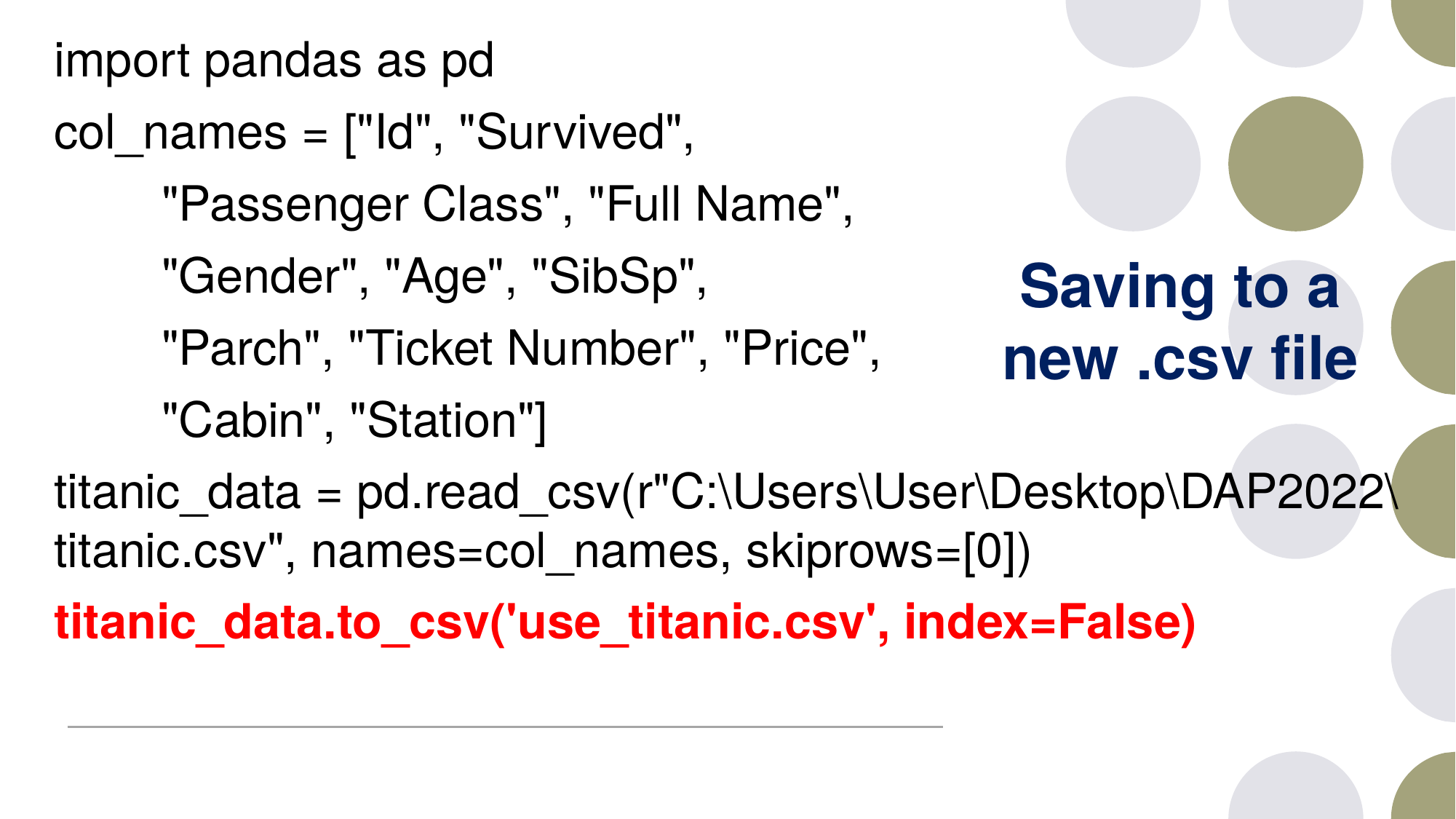

import pandas as pd
col_names = ["Id", "Survived",
        "Passenger Class", "Full Name",
        "Gender", "Age", "SibSp",
        "Parch", "Ticket Number", "Price",
        "Cabin", "Station"]
titanic_data = pd.read_csv(r"C:\Users\User\Desktop\DAP2022\titanic.csv", names=col_names, skiprows=[0])
titanic_data.to_csv('use_titanic.csv', index=False)
# Saving to a new .csv file